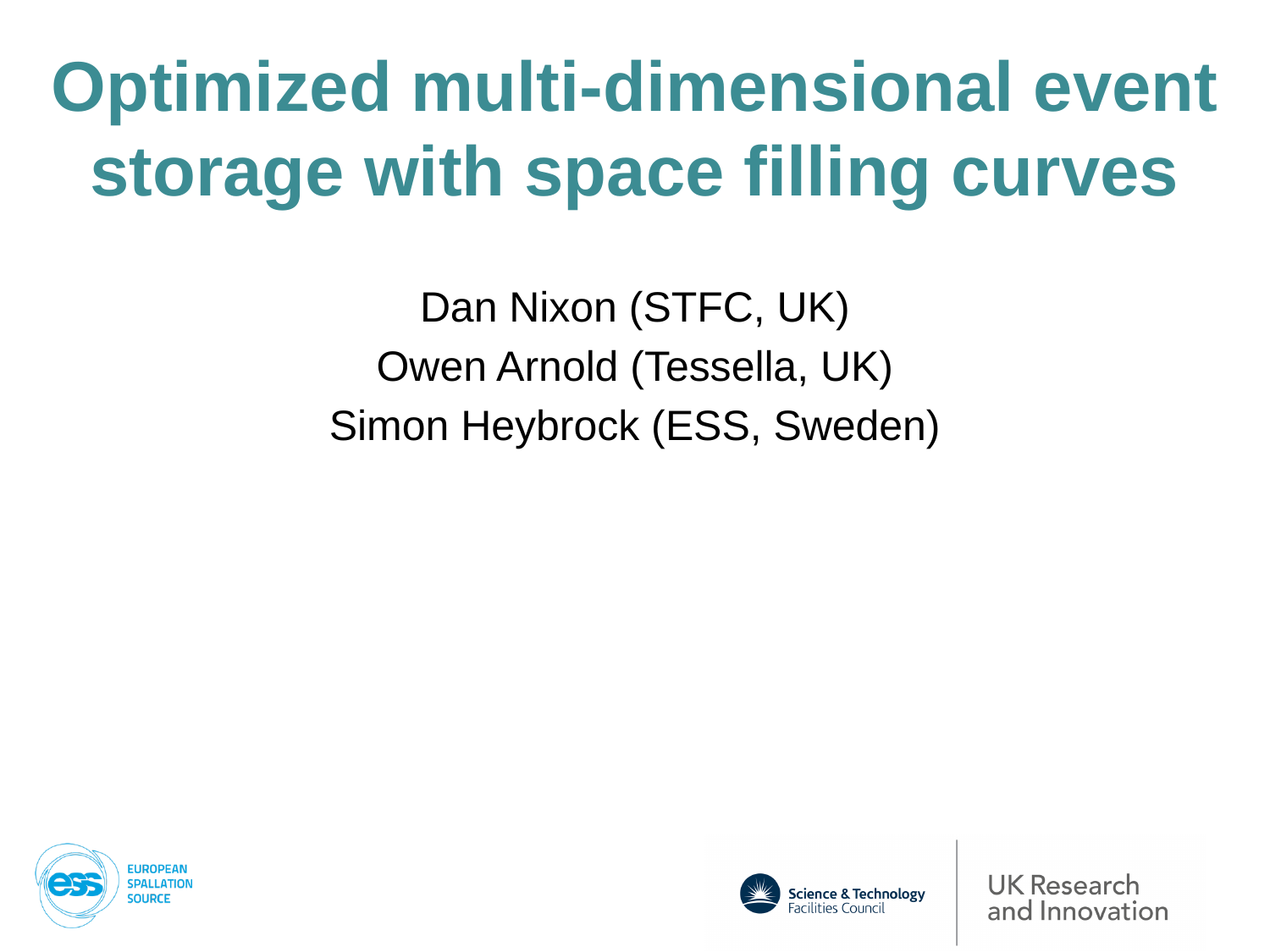

# Optimized multi-dimensional event storage with space filling curves
Dan Nixon (STFC, UK)
Owen Arnold (Tessella, UK)
Simon Heybrock (ESS, Sweden)